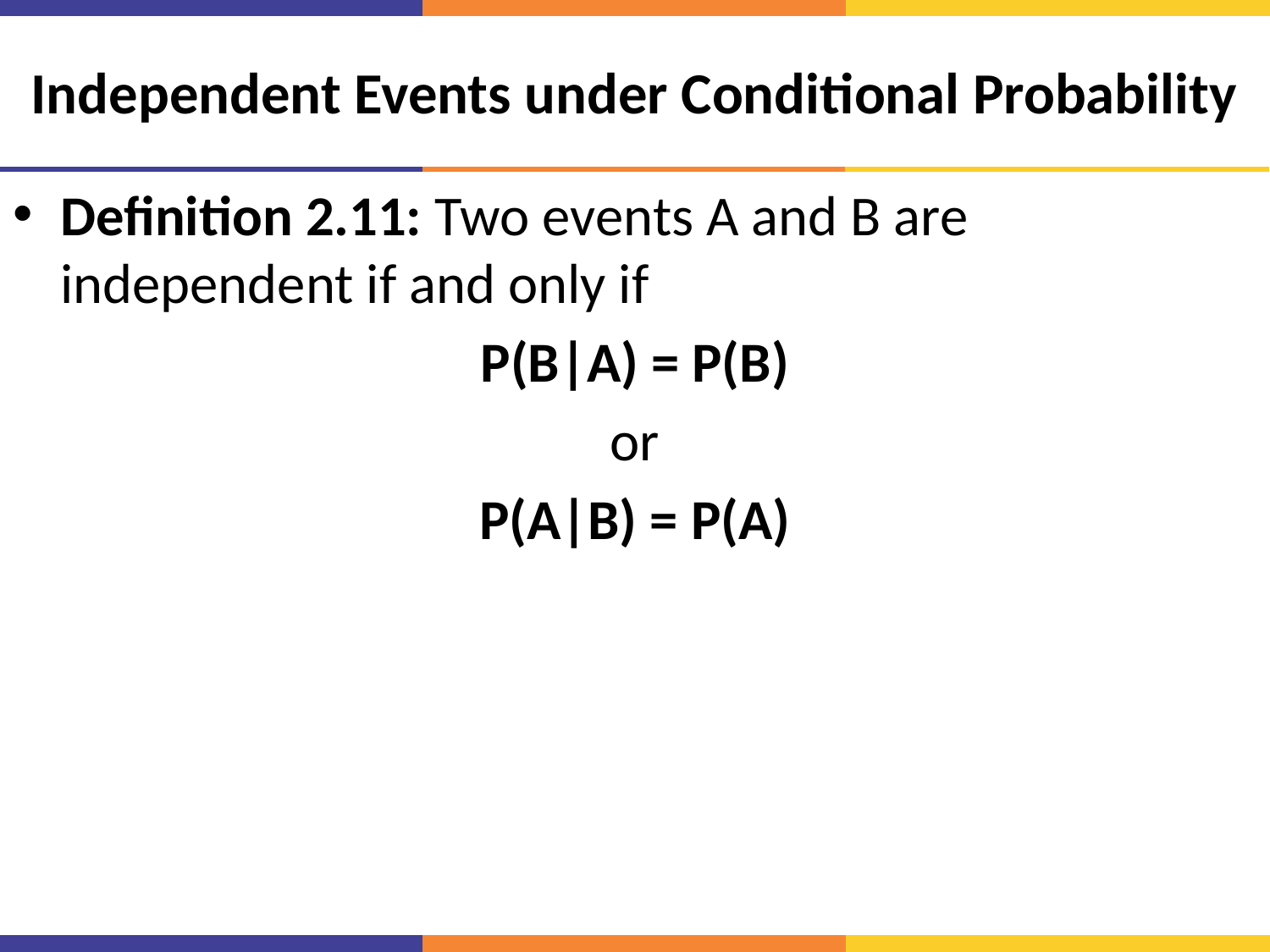

# Independent Events under Conditional Probability
Definition 2.11: Two events A and B are independent if and only if
P(B|A) = P(B)
or
P(A|B) = P(A)